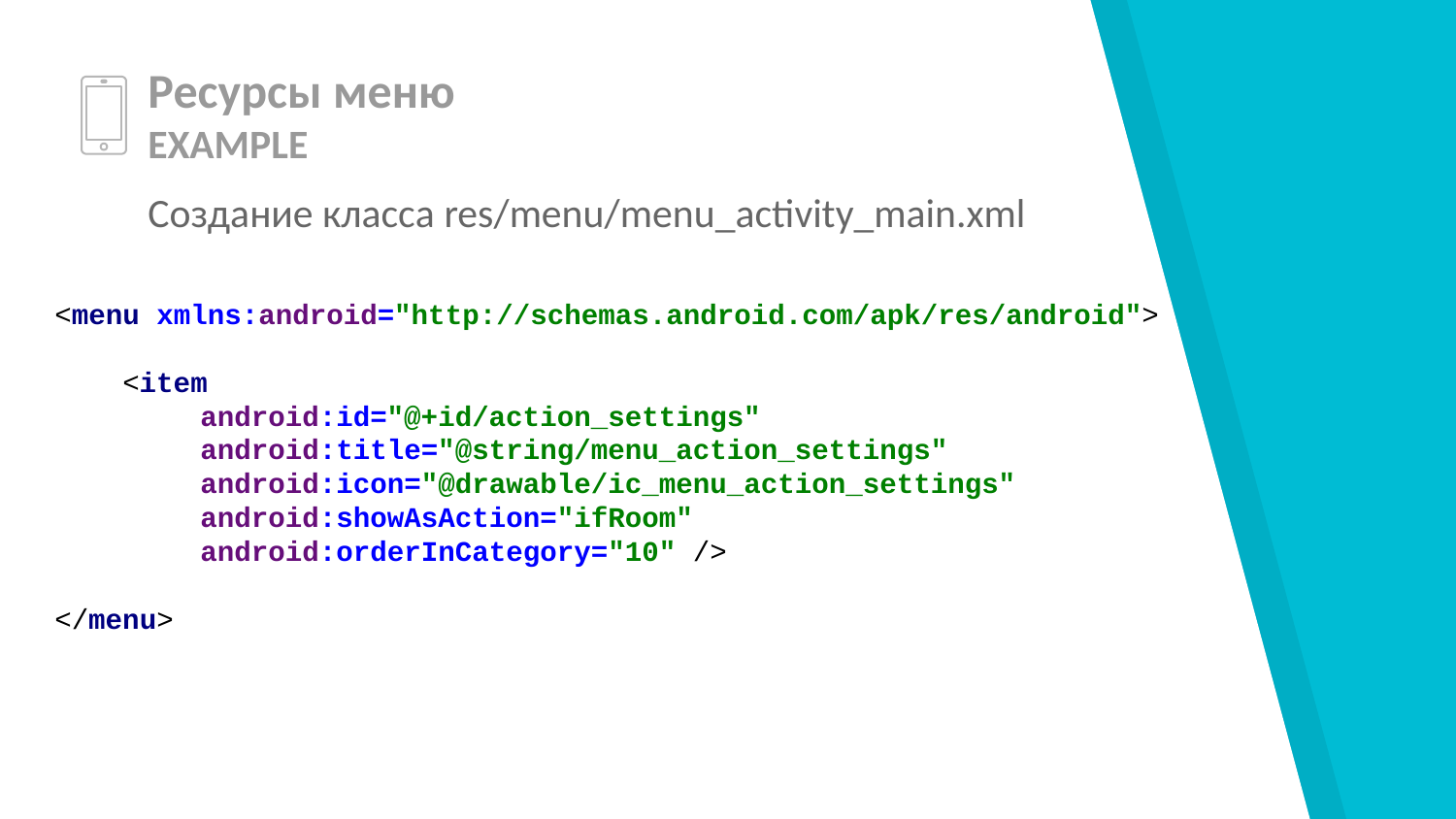

Ресурсы меню
EXAMPLE

Создание класса res/menu/menu_activity_main.xml
<menu xmlns:android="http://schemas.android.com/apk/res/android">
    <item
	android:id="@+id/action_settings"
	android:title="@string/menu_action_settings"
	android:icon="@drawable/ic_menu_action_settings"
	android:showAsAction="ifRoom"
	android:orderInCategory="10" />
</menu>